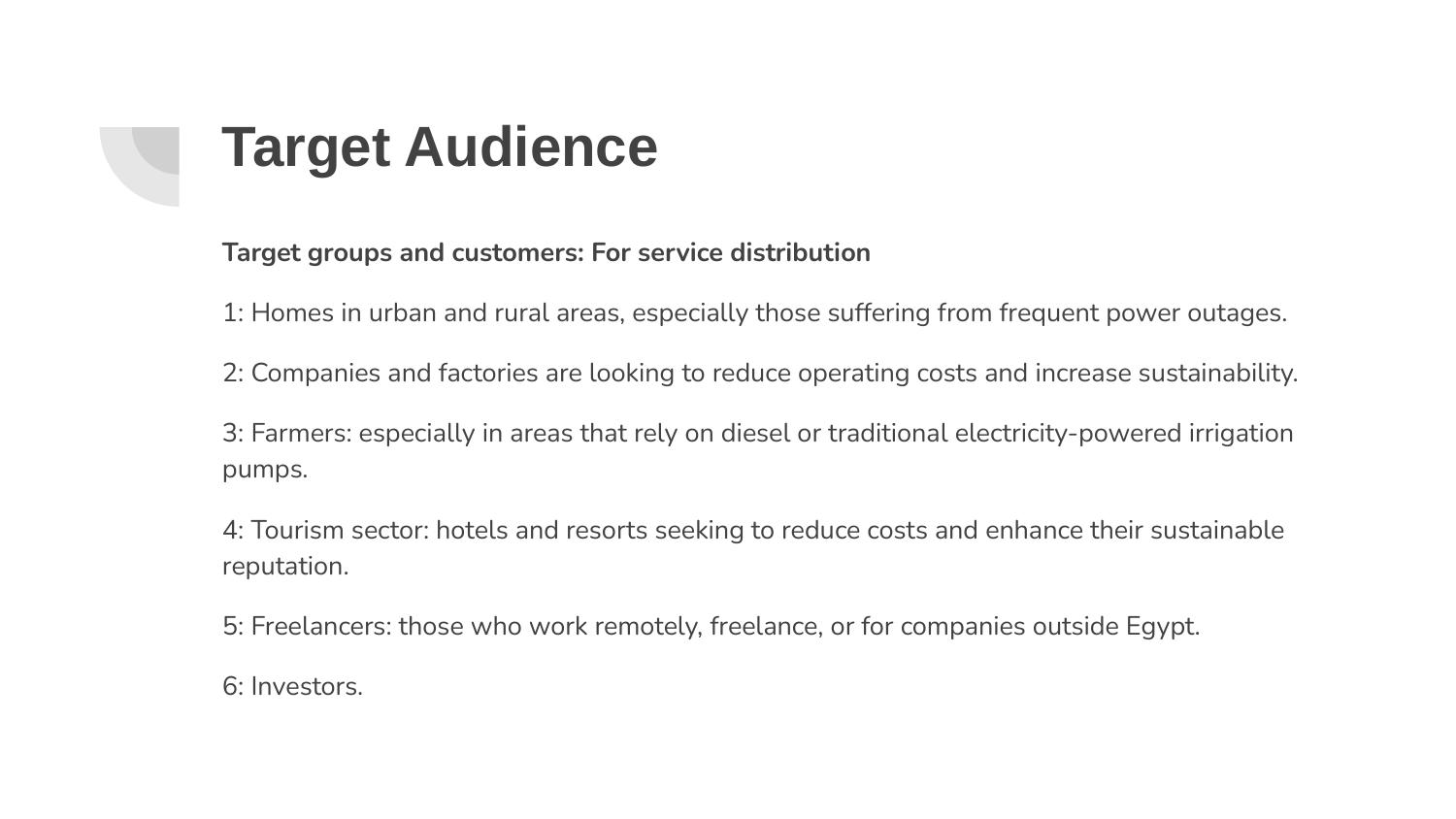

# Target Audience
Target groups and customers: For service distribution
1: Homes in urban and rural areas, especially those suffering from frequent power outages.
2: Companies and factories are looking to reduce operating costs and increase sustainability.
3: Farmers: especially in areas that rely on diesel or traditional electricity-powered irrigation pumps.
4: Tourism sector: hotels and resorts seeking to reduce costs and enhance their sustainable reputation.
5: Freelancers: those who work remotely, freelance, or for companies outside Egypt.
6: Investors.